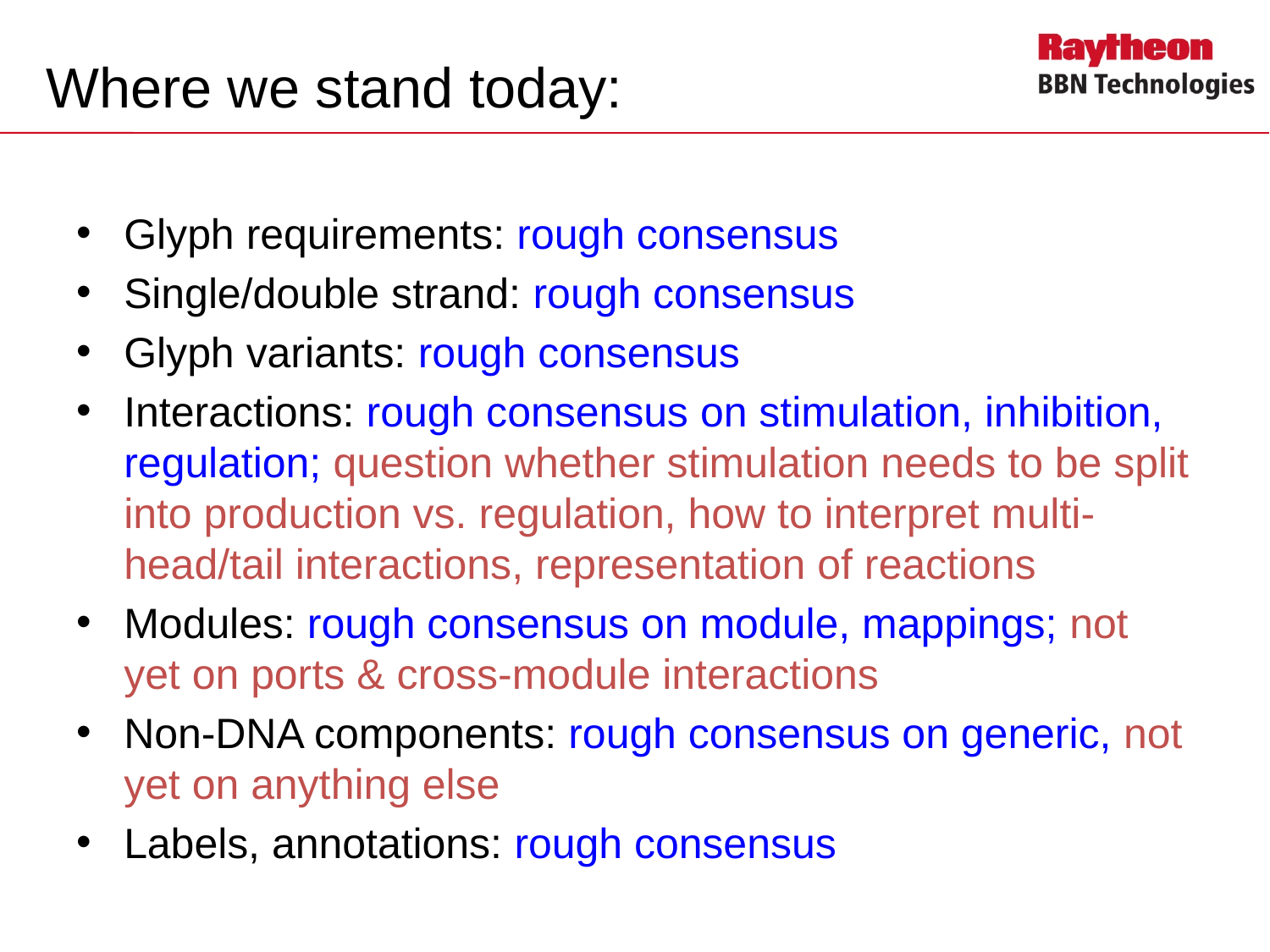

# Where we stand today:
Glyph requirements: rough consensus
Single/double strand: rough consensus
Glyph variants: rough consensus
Interactions: rough consensus on stimulation, inhibition, regulation; question whether stimulation needs to be split into production vs. regulation, how to interpret multi-head/tail interactions, representation of reactions
Modules: rough consensus on module, mappings; not yet on ports & cross-module interactions
Non-DNA components: rough consensus on generic, not yet on anything else
Labels, annotations: rough consensus